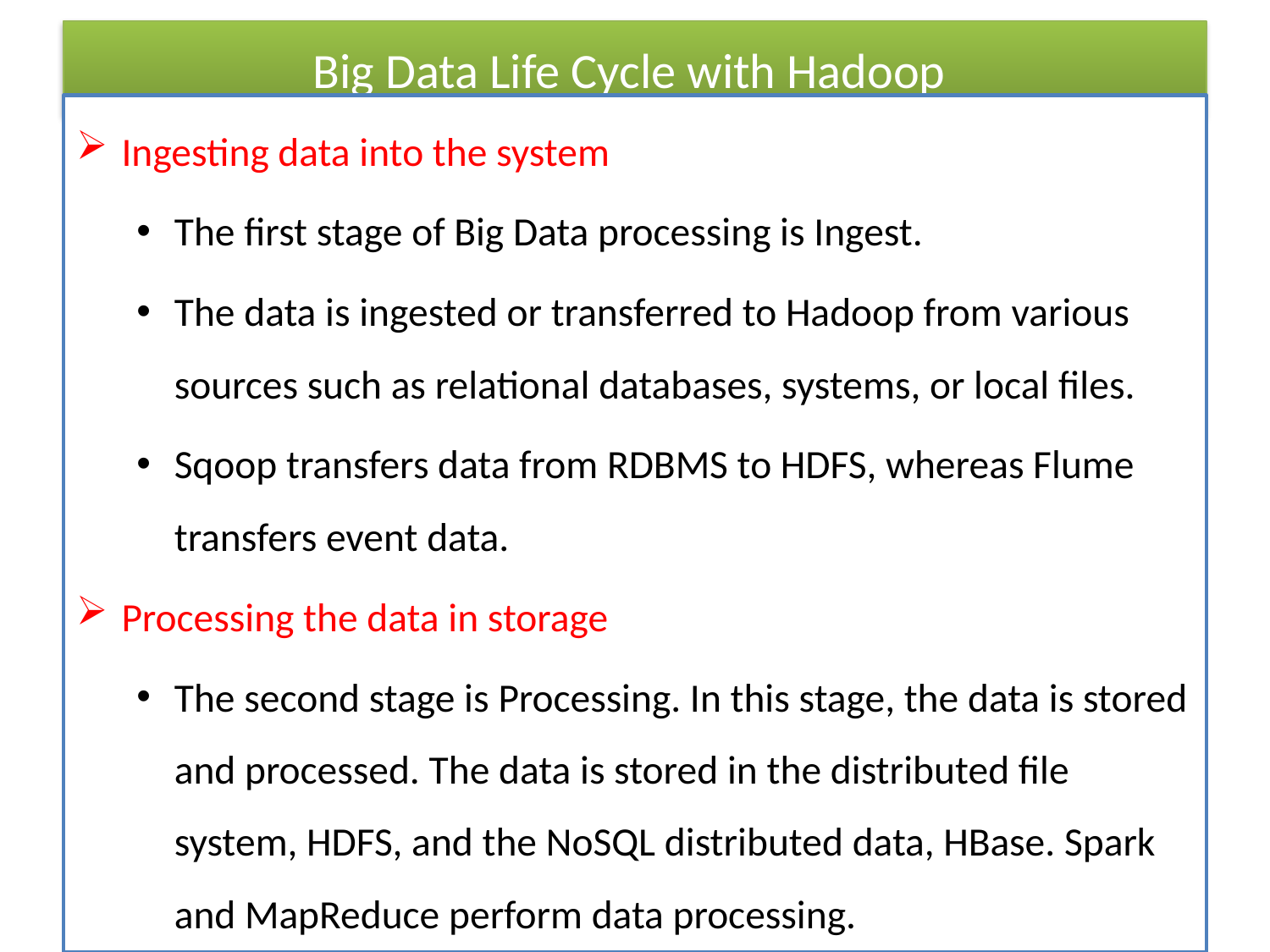

# Big Data Life Cycle with Hadoop
Ingesting data into the system
The first stage of Big Data processing is Ingest.
The data is ingested or transferred to Hadoop from various sources such as relational databases, systems, or local files.
Sqoop transfers data from RDBMS to HDFS, whereas Flume transfers event data.
Processing the data in storage
The second stage is Processing. In this stage, the data is stored and processed. The data is stored in the distributed file system, HDFS, and the NoSQL distributed data, HBase. Spark and MapReduce perform data processing.